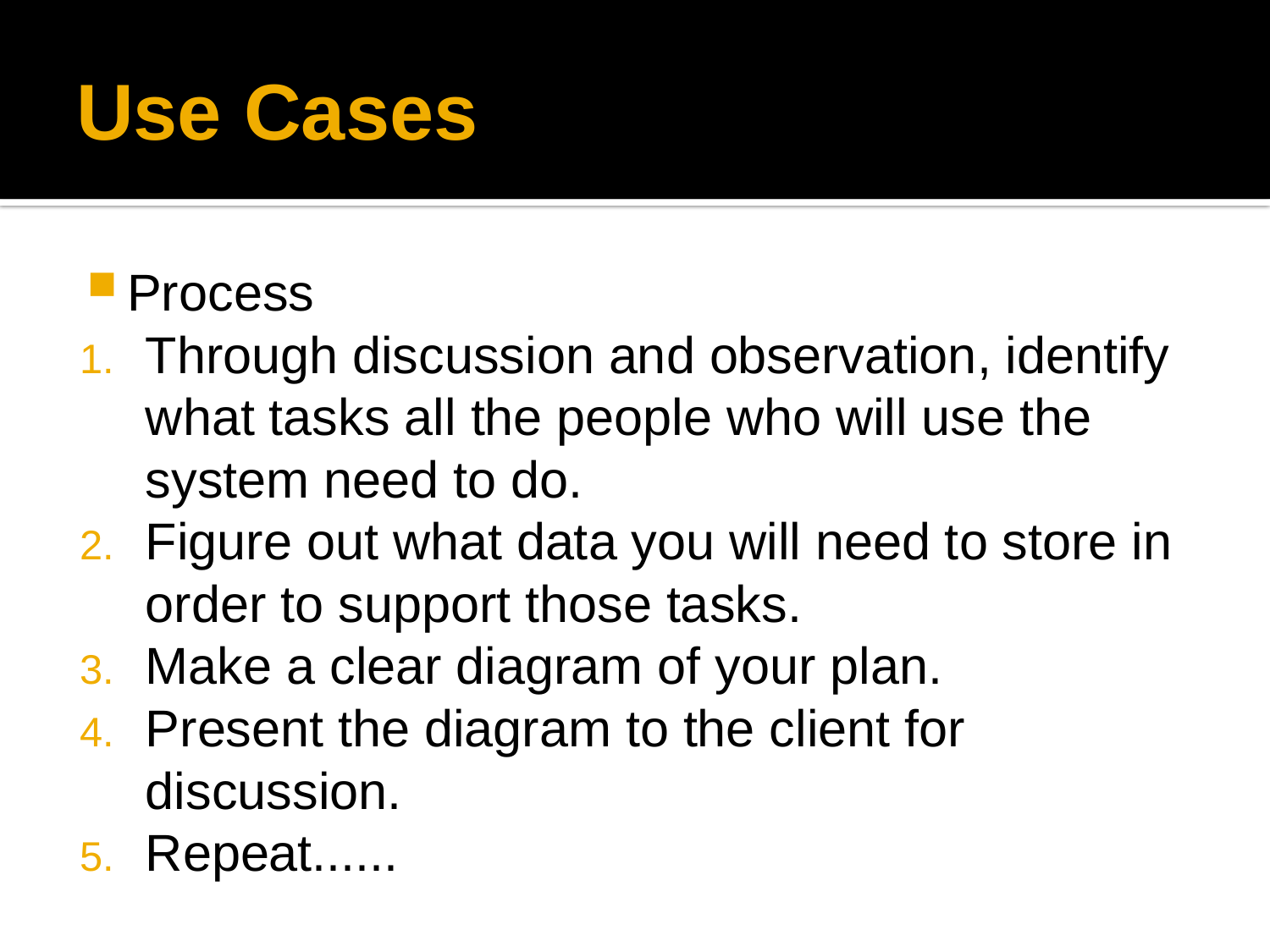

# Use Cases
Process
Through discussion and observation, identify what tasks all the people who will use the system need to do.
Figure out what data you will need to store in order to support those tasks.
Make a clear diagram of your plan.
Present the diagram to the client for discussion.
Repeat......